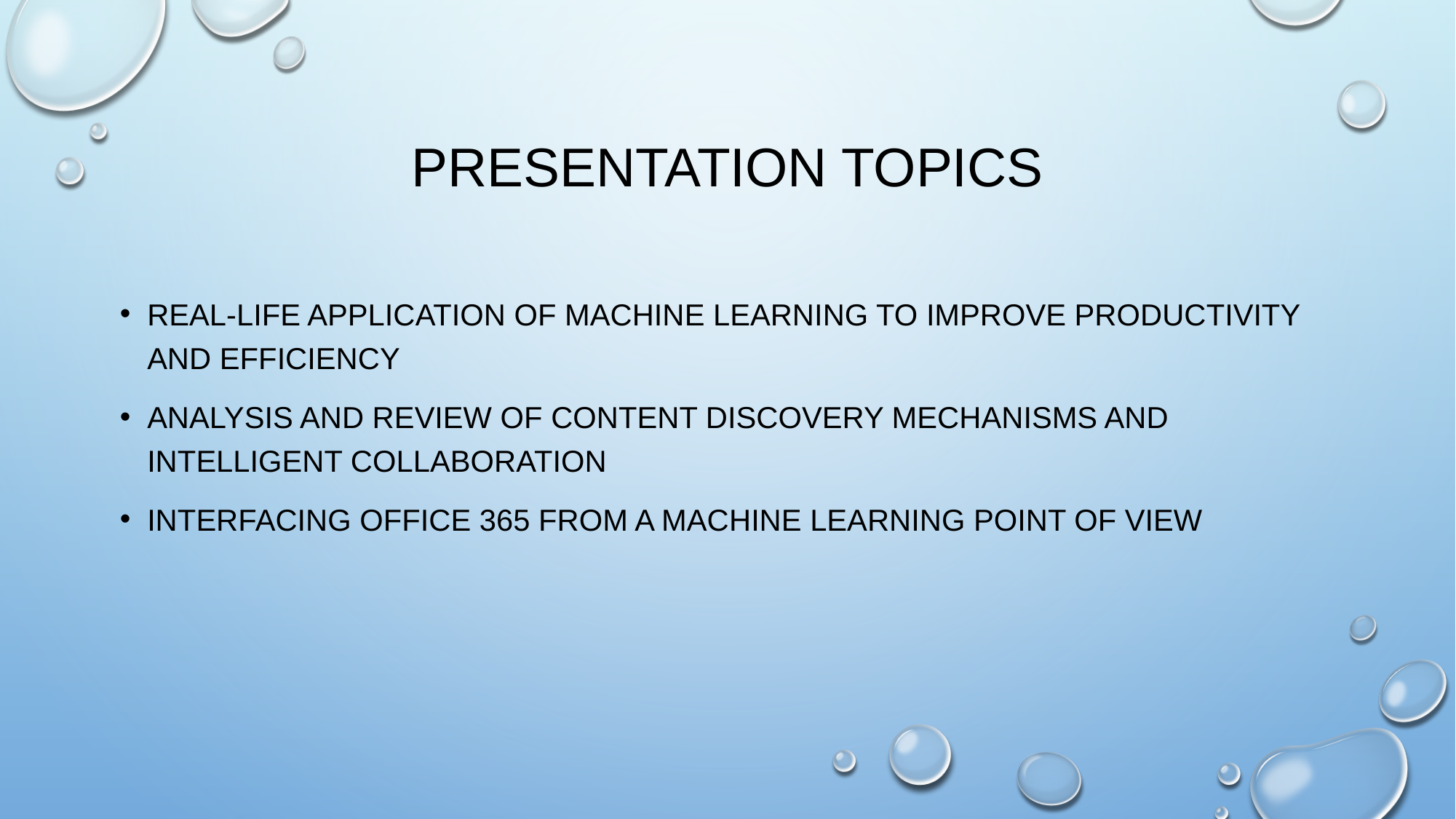

# Presentation topics
Real-life application of Machine Learning to improve productivity and efficiency
Analysis and review of content discovery mechanisms and intelligent collaboration
Interfacing Office 365 from a machine learning point of view